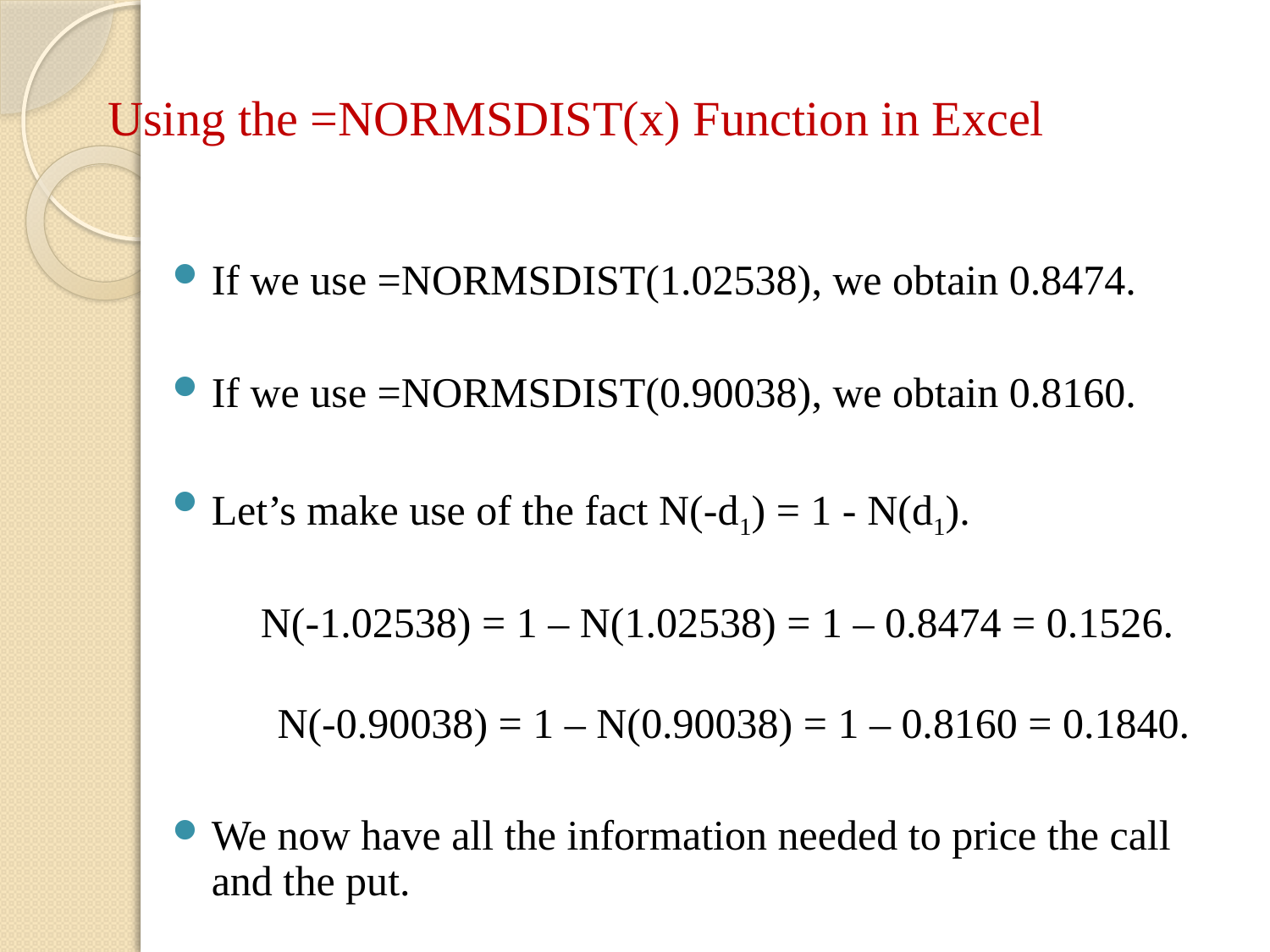

# Using the =NORMSDIST(x) Function in Excel

If we use =NORMSDIST(1.02538), we obtain 0.8474.

If we use =NORMSDIST(0.90038), we obtain 0.8160.

Let’s make use of the fact N(-d1) = 1 - N(d1).

N(-1.02538) = 1 – N(1.02538) = 1 – 0.8474 = 0.1526.
N(-0.90038) = 1 – N(0.90038) = 1 – 0.8160 = 0.1840.

We now have all the information needed to price the call and the put.